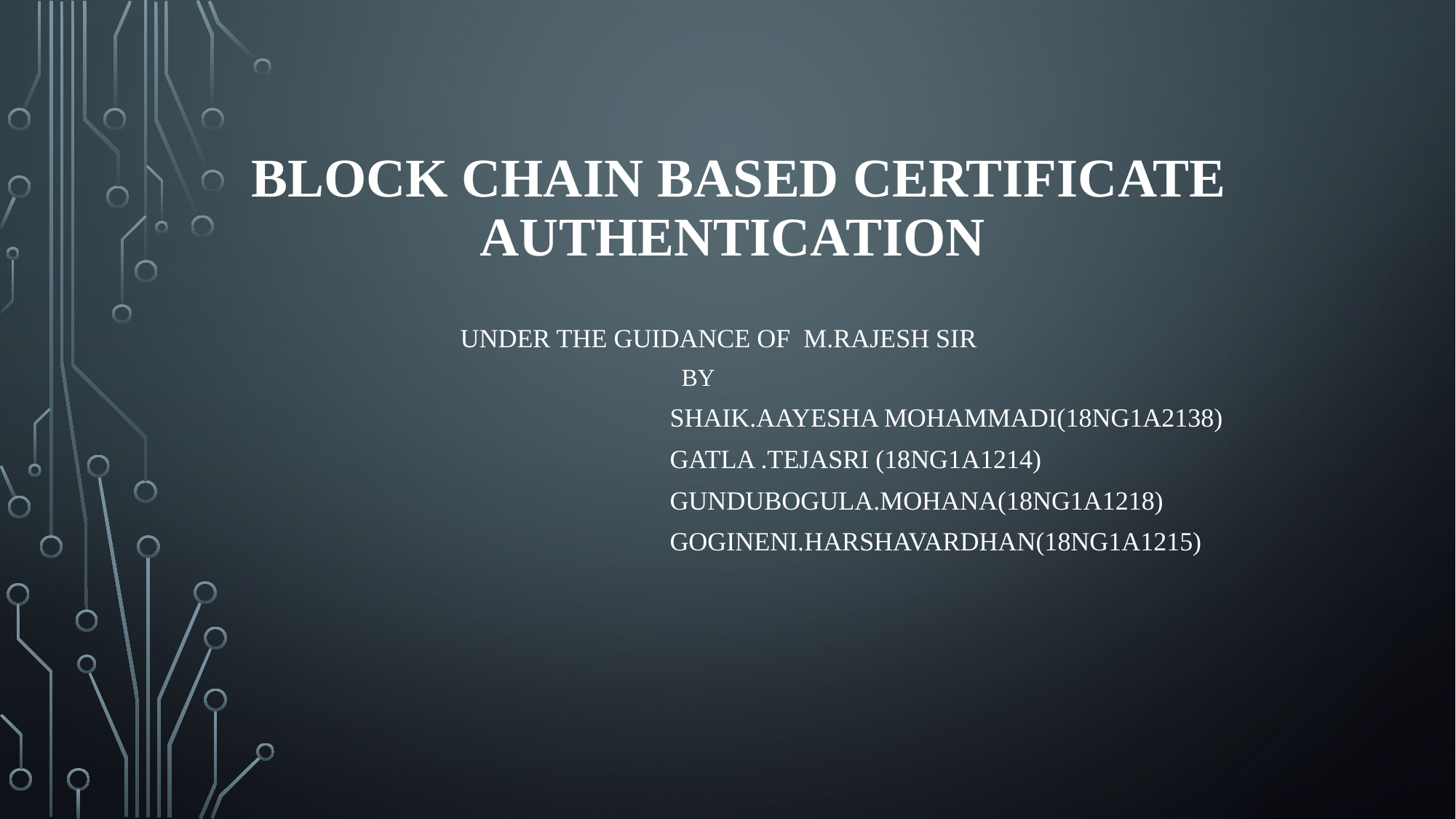

# BLOCK CHAIN BASED CERTIFICATE AUTHENTICATION
    UNDER THE GUIDANCE OF  M.RAJESH SIR
                                        BY
                                    SHAIK.AAYESHA MOHAMMADI(18NG1A2138)
                                    GATLA .TEJASRI (18NG1A1214)
                                    GUNDUBOGULA.MOHANA(18NG1A1218)
                                    GOGINENI.HARSHAVARDHAN(18NG1A1215)